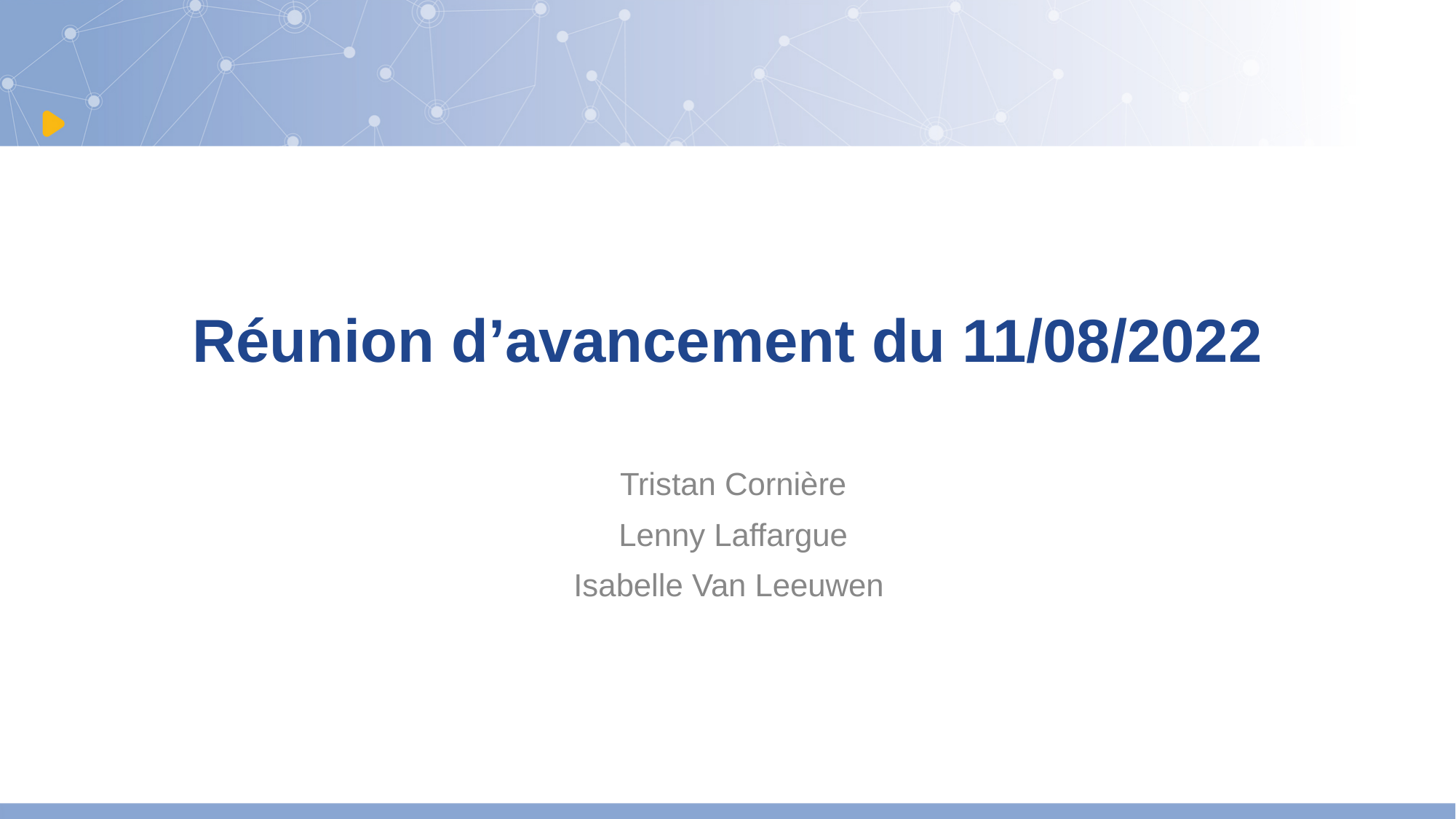

# Réunion d’avancement du 11/08/2022
Tristan Cornière
Lenny Laffargue
Isabelle Van Leeuwen